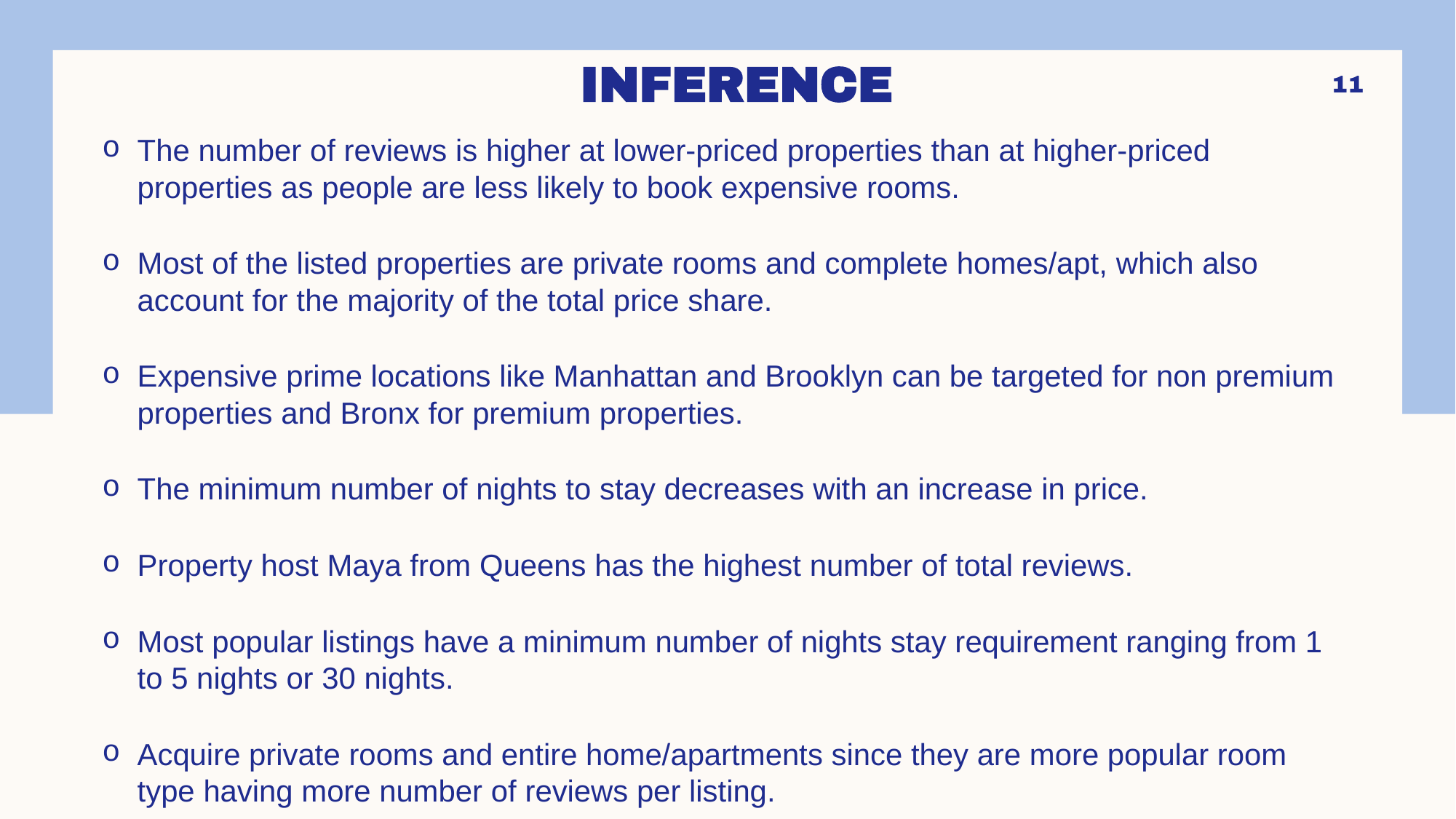

# Inference
11
The number of reviews is higher at lower-priced properties than at higher-priced properties as people are less likely to book expensive rooms.
Most of the listed properties are private rooms and complete homes/apt, which also account for the majority of the total price share.
Expensive prime locations like Manhattan and Brooklyn can be targeted for non premium properties and Bronx for premium properties.
The minimum number of nights to stay decreases with an increase in price.
Property host Maya from Queens has the highest number of total reviews.
Most popular listings have a minimum number of nights stay requirement ranging from 1 to 5 nights or 30 nights.
Acquire private rooms and entire home/apartments since they are more popular room type having more number of reviews per listing.